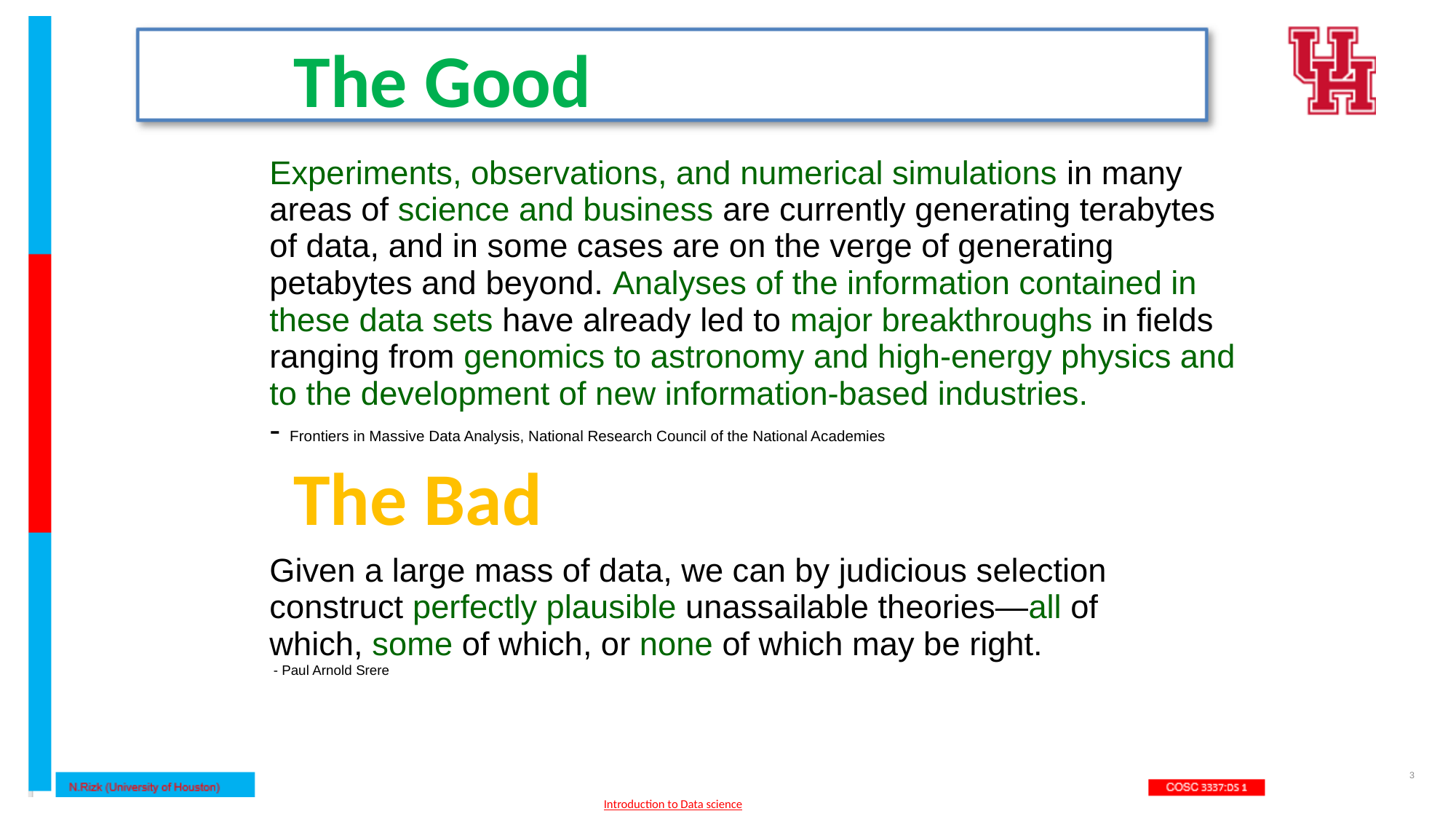

The Good
Experiments, observations, and numerical simulations in many areas of science and business are currently generating terabytes of data, and in some cases are on the verge of generating petabytes and beyond. Analyses of the information contained in these data sets have already led to major breakthroughs in fields ranging from genomics to astronomy and high-energy physics and to the development of new information-based industries.
- Frontiers in Massive Data Analysis, National Research Council of the National Academies
The Bad
Given a large mass of data, we can by judicious selection construct perfectly plausible unassailable theories—all of which, some of which, or none of which may be right.
 - Paul Arnold Srere
3
Introduction to Data science